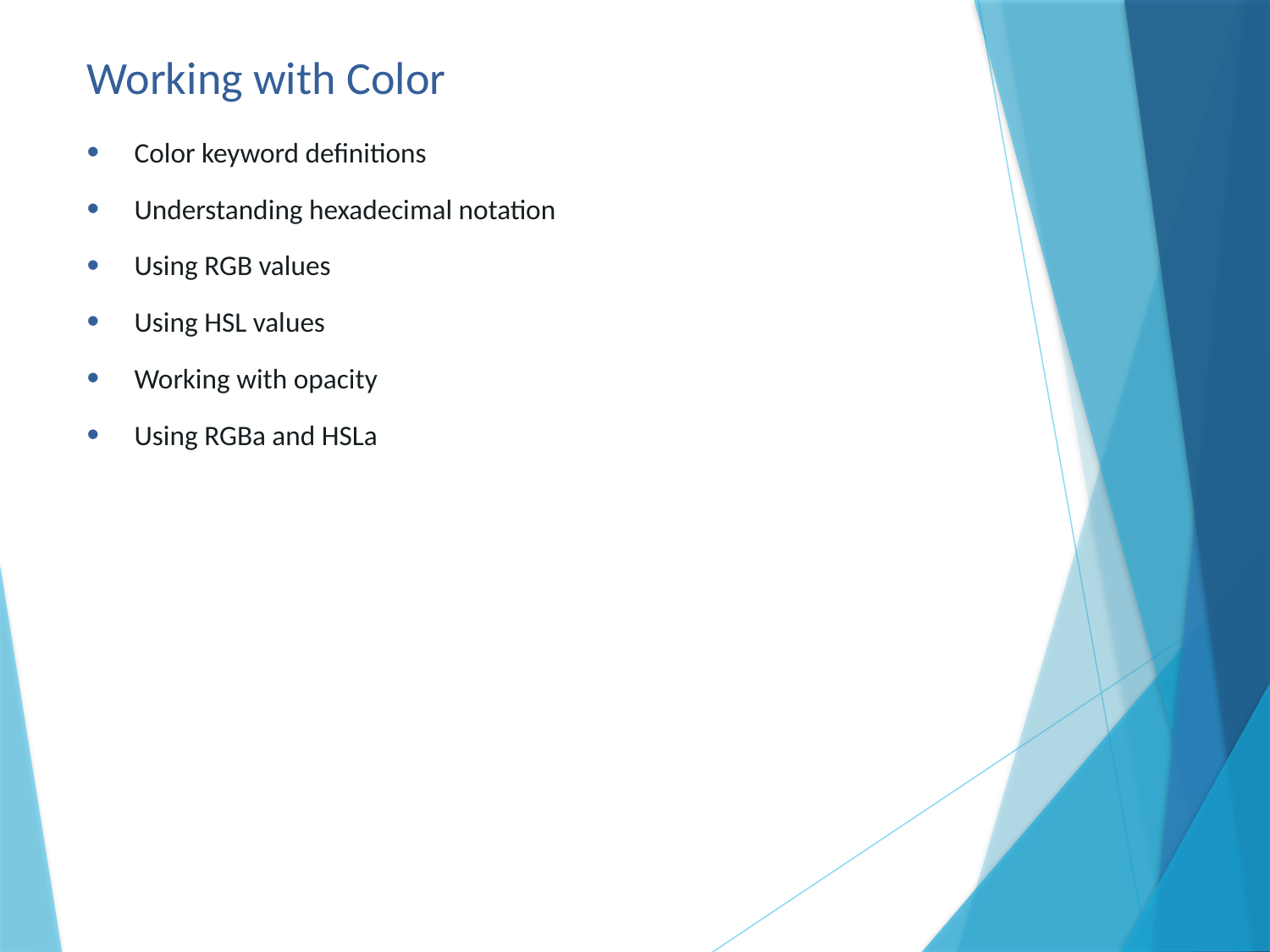

# Working with Color
Color keyword definitions
Understanding hexadecimal notation
Using RGB values
Using HSL values
Working with opacity
Using RGBa and HSLa